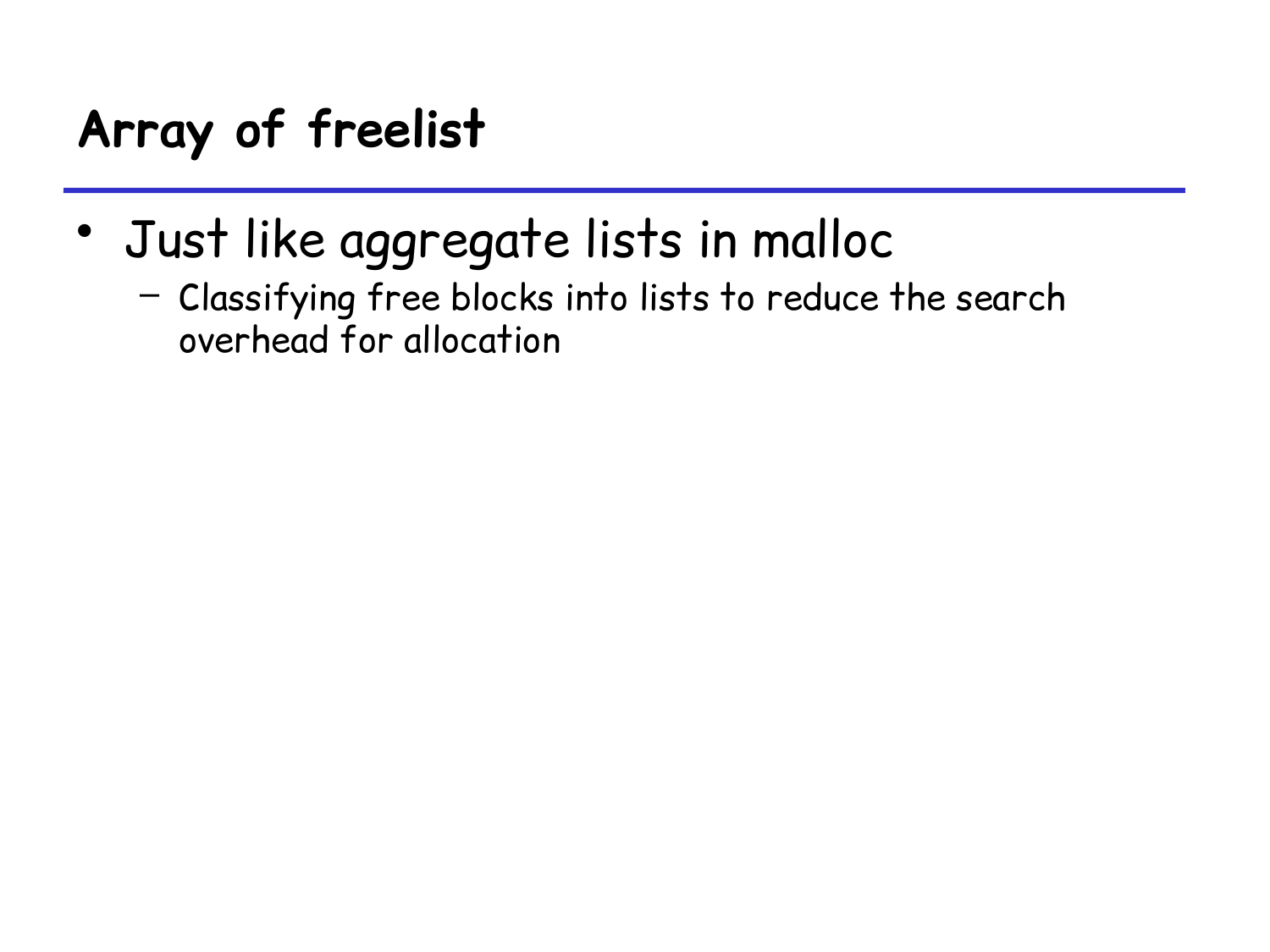

# Array of freelist
Just like aggregate lists in malloc

Classifying free blocks into lists to reduce the search overhead for allocation

21